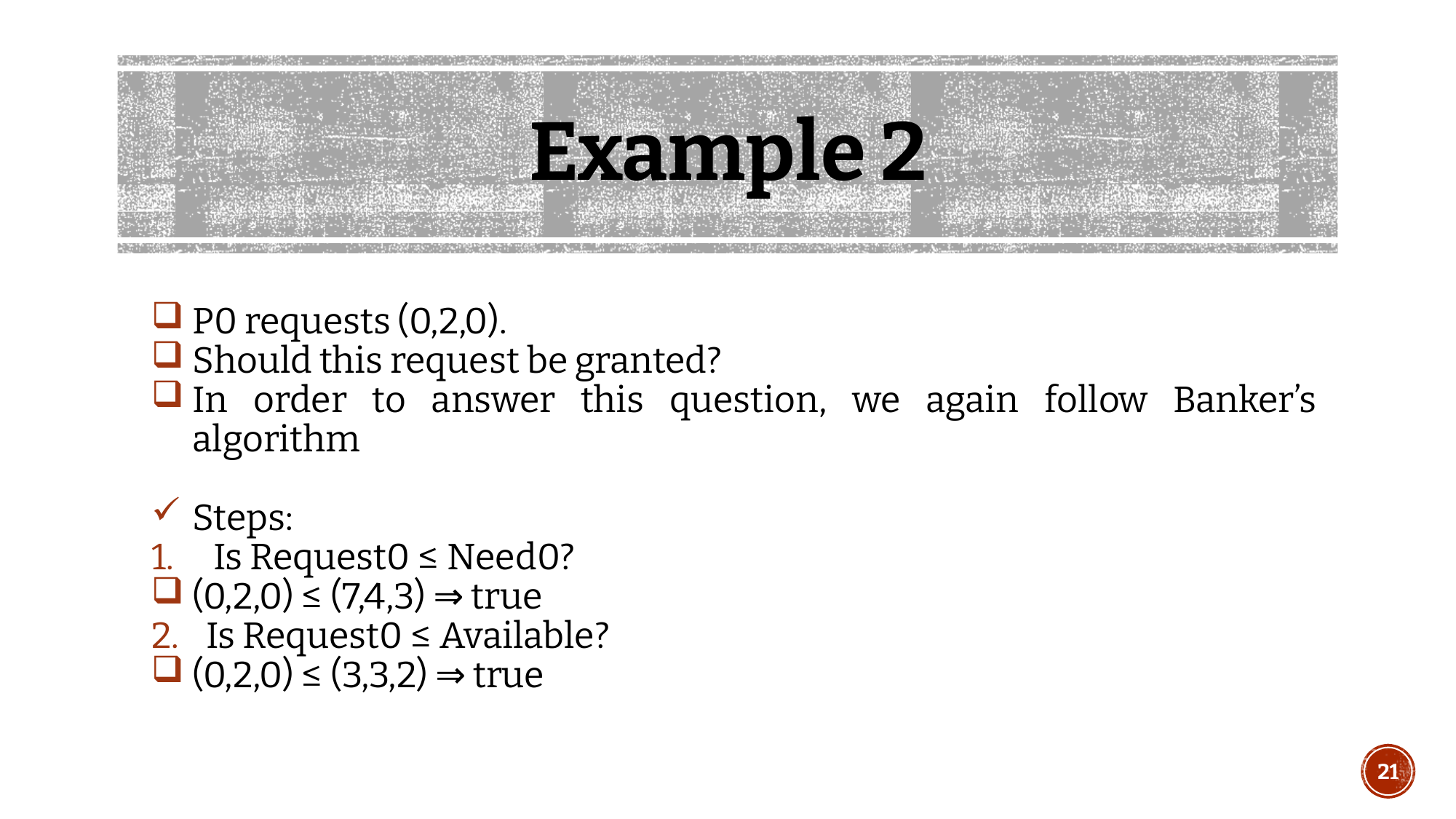

# Example 2

P0 requests (0,2,0).
Should this request be granted?
In order to answer this question, we again follow Banker’s algorithm

Steps:
 Is Request0 ≤ Need0?
(0,2,0) ≤ (7,4,3) ⇒ true
Is Request0 ≤ Available?
(0,2,0) ≤ (3,3,2) ⇒ true

21